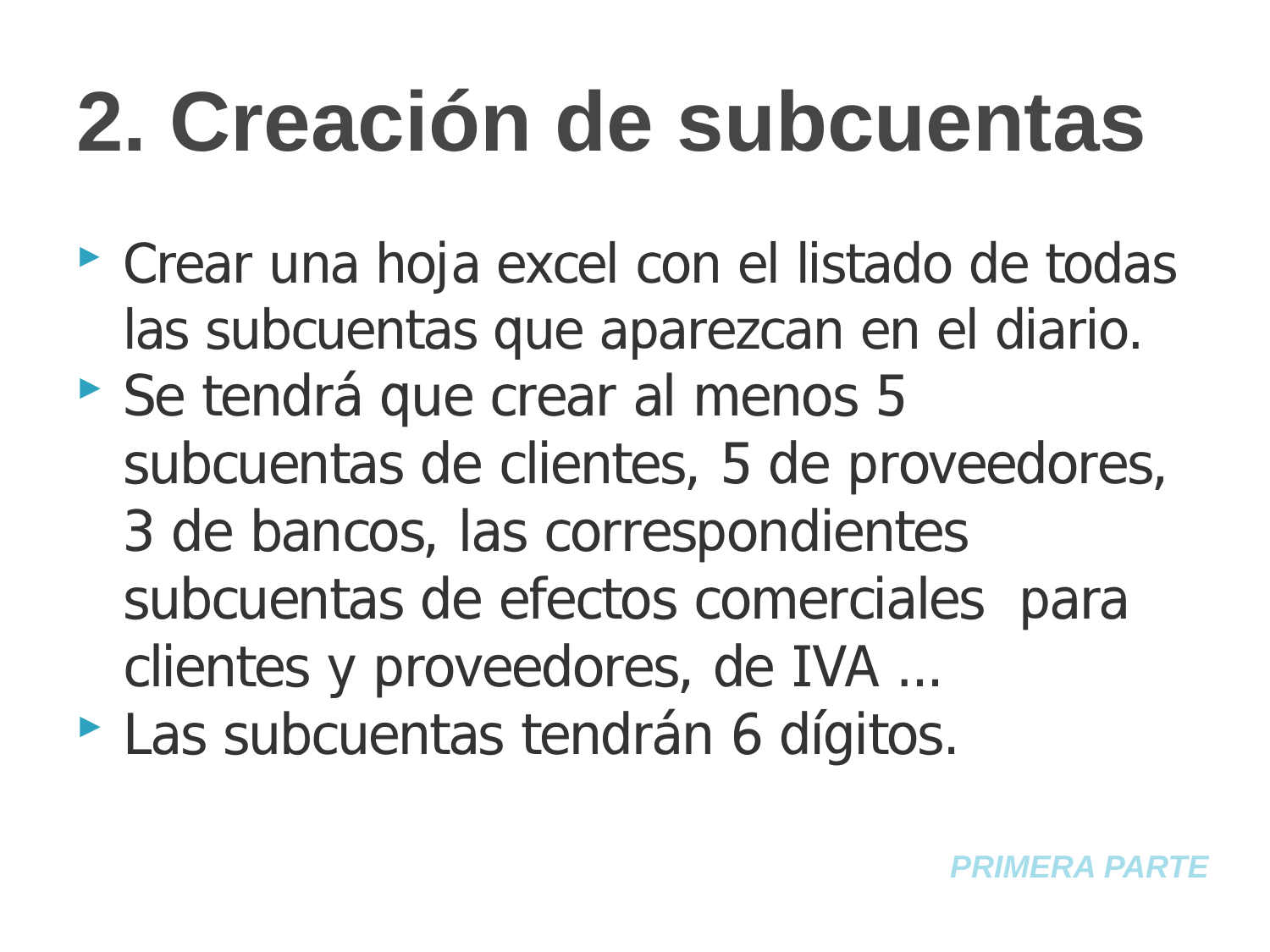

# 2. Creación de subcuentas
Crear una hoja excel con el listado de todas las subcuentas que aparezcan en el diario.
Se tendrá que crear al menos 5 subcuentas de clientes, 5 de proveedores, 3 de bancos, las correspondientes subcuentas de efectos comerciales  para clientes y proveedores, de IVA …
Las subcuentas tendrán 6 dígitos.

PRIMERA PARTE